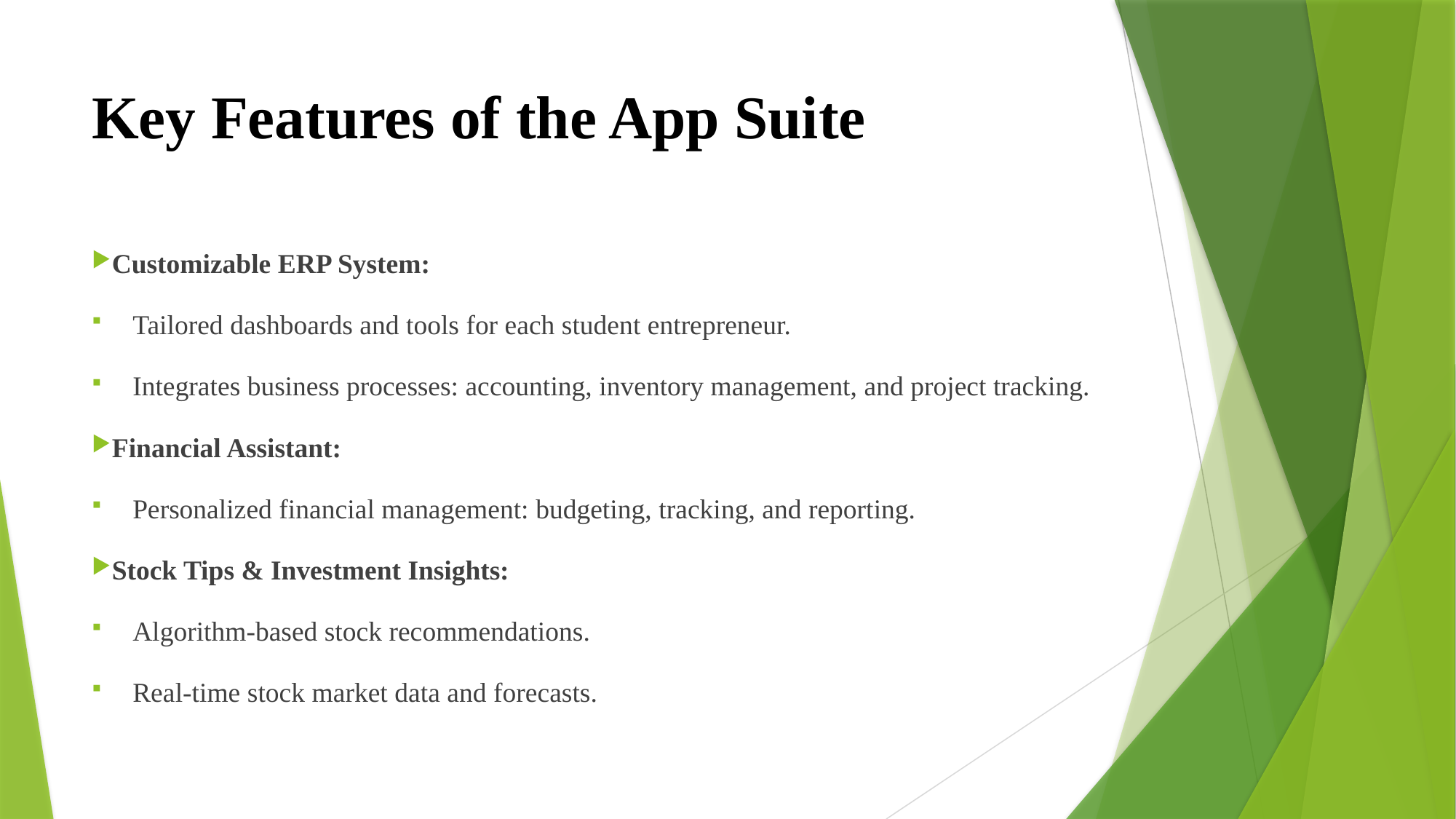

# Key Features of the App Suite
Customizable ERP System:
Tailored dashboards and tools for each student entrepreneur.
Integrates business processes: accounting, inventory management, and project tracking.
Financial Assistant:
Personalized financial management: budgeting, tracking, and reporting.
Stock Tips & Investment Insights:
Algorithm-based stock recommendations.
Real-time stock market data and forecasts.